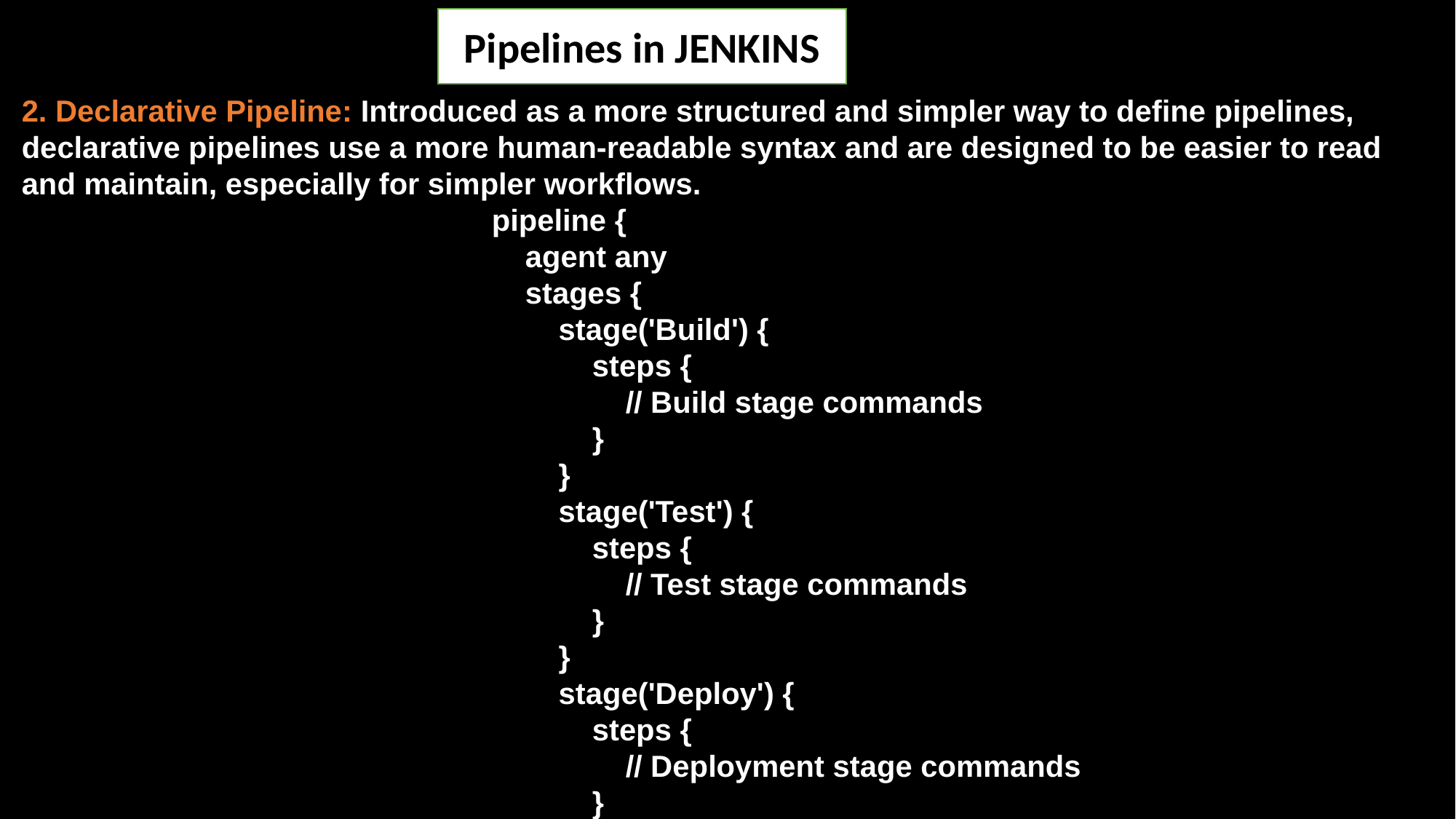

Pipelines in JENKINS

2. Declarative Pipeline: Introduced as a more structured and simpler way to define pipelines, declarative pipelines use a more human-readable syntax and are designed to be easier to read and maintain, especially for simpler workflows.
    pipeline {
        agent any
        stages {
            stage('Build') {
                steps {
                    // Build stage commands
                }
            }
            stage('Test') {
                steps {
                    // Test stage commands
                }
            }
            stage('Deploy') {
                steps {
                    // Deployment stage commands
                }